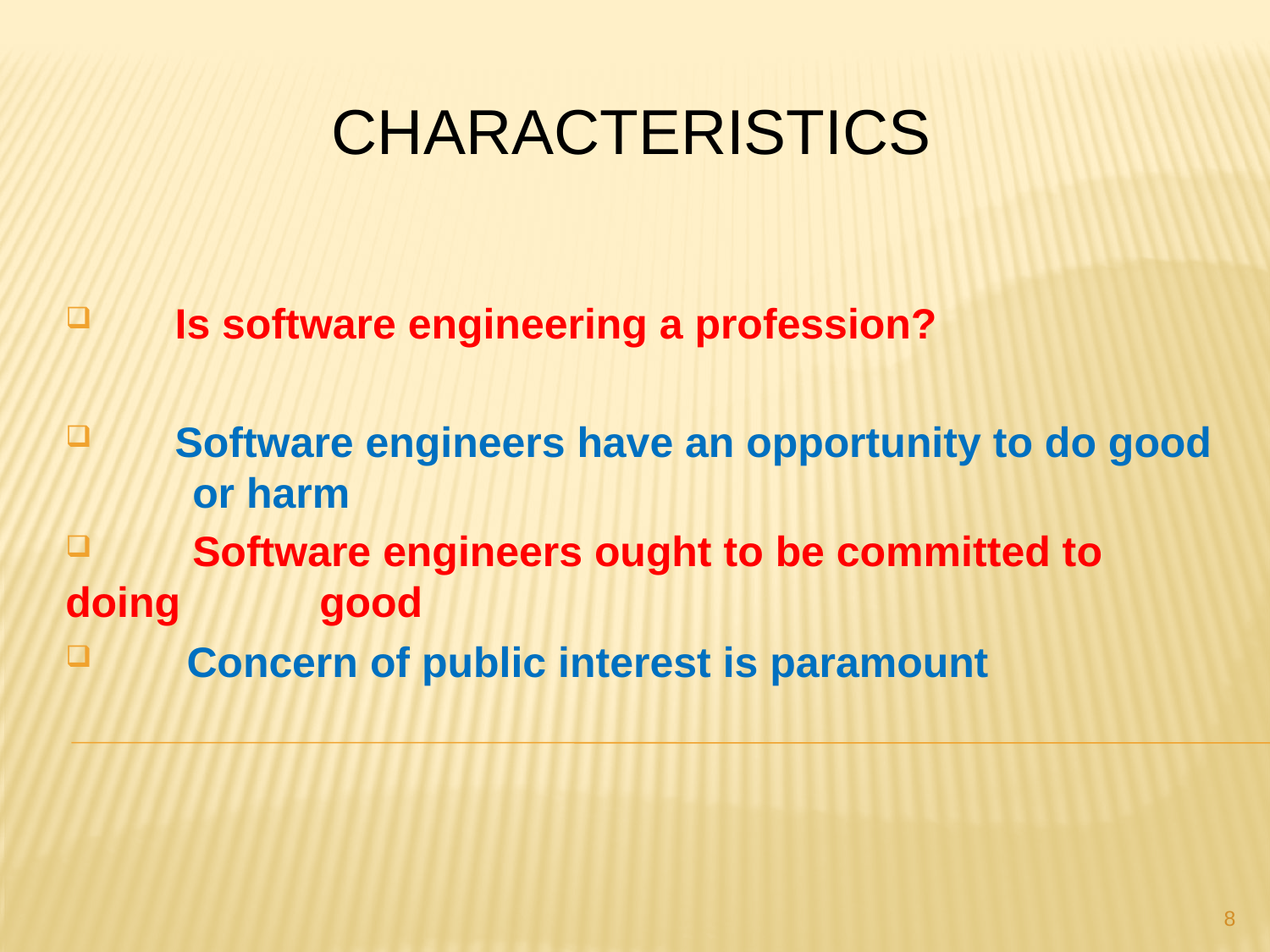

# CHARACTERISTICS
       Is software engineering a profession?

       Software engineers have an opportunity to do good 	or harm
 	Software engineers ought to be committed to 	doing 	good
        Concern of public interest is paramount

8